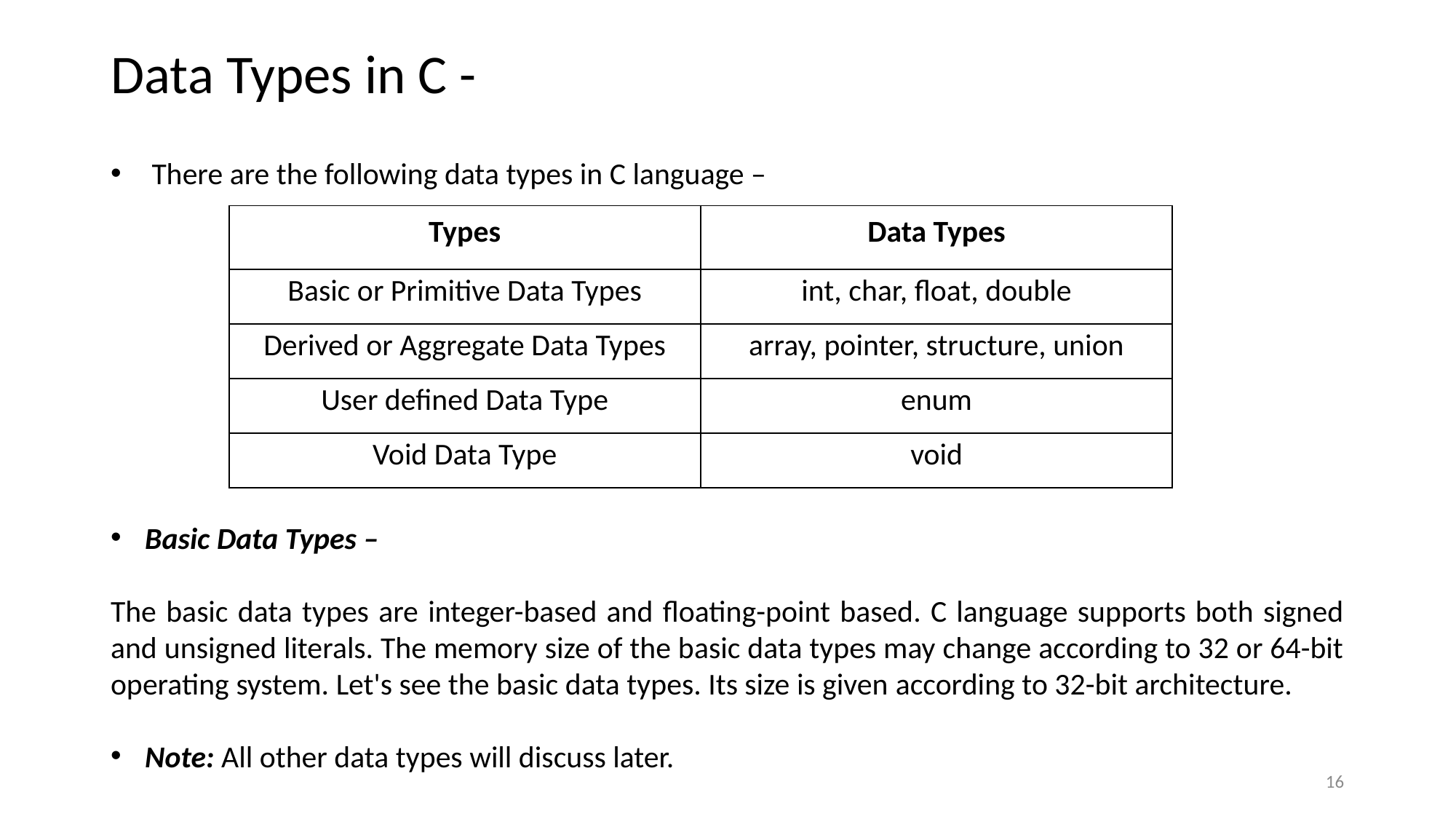

# Data Types in C -
There are the following data types in C language –
| Types | Data Types |
| --- | --- |
| Basic or Primitive Data Types | int, char, float, double |
| Derived or Aggregate Data Types | array, pointer, structure, union |
| User defined Data Type | enum |
| Void Data Type | void |
Basic Data Types –

The basic data types are integer-based and floating-point based. C language supports both signed and unsigned literals. The memory size of the basic data types may change according to 32 or 64-bit operating system. Let's see the basic data types. Its size is given according to 32-bit architecture.

Note: All other data types will discuss later.

16